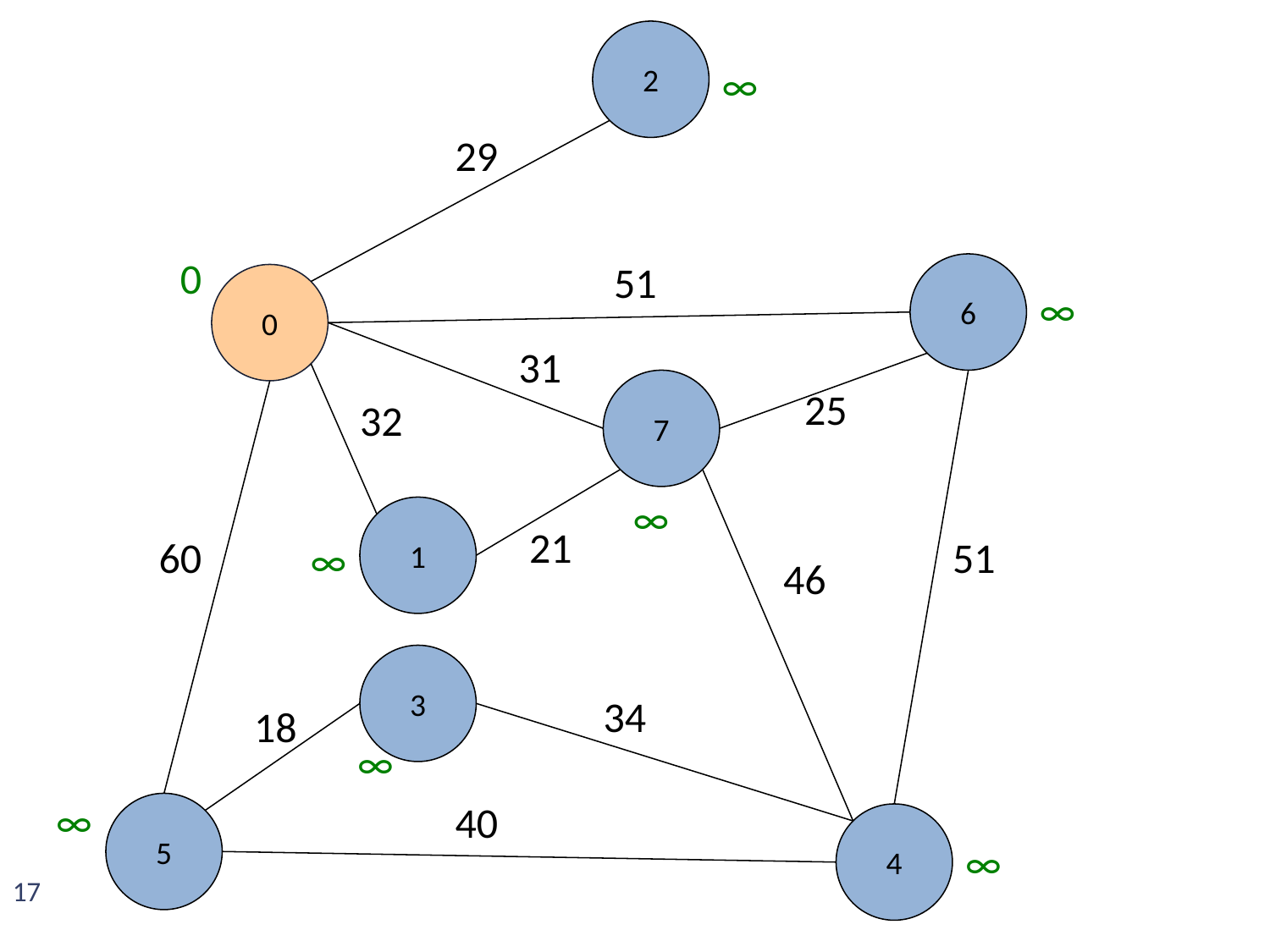

2
∞
29
0
51
6
0
∞
31
7
25
32
∞
1
21
60
51
∞
46
3
34
18
∞
∞
40
5
4
∞
17